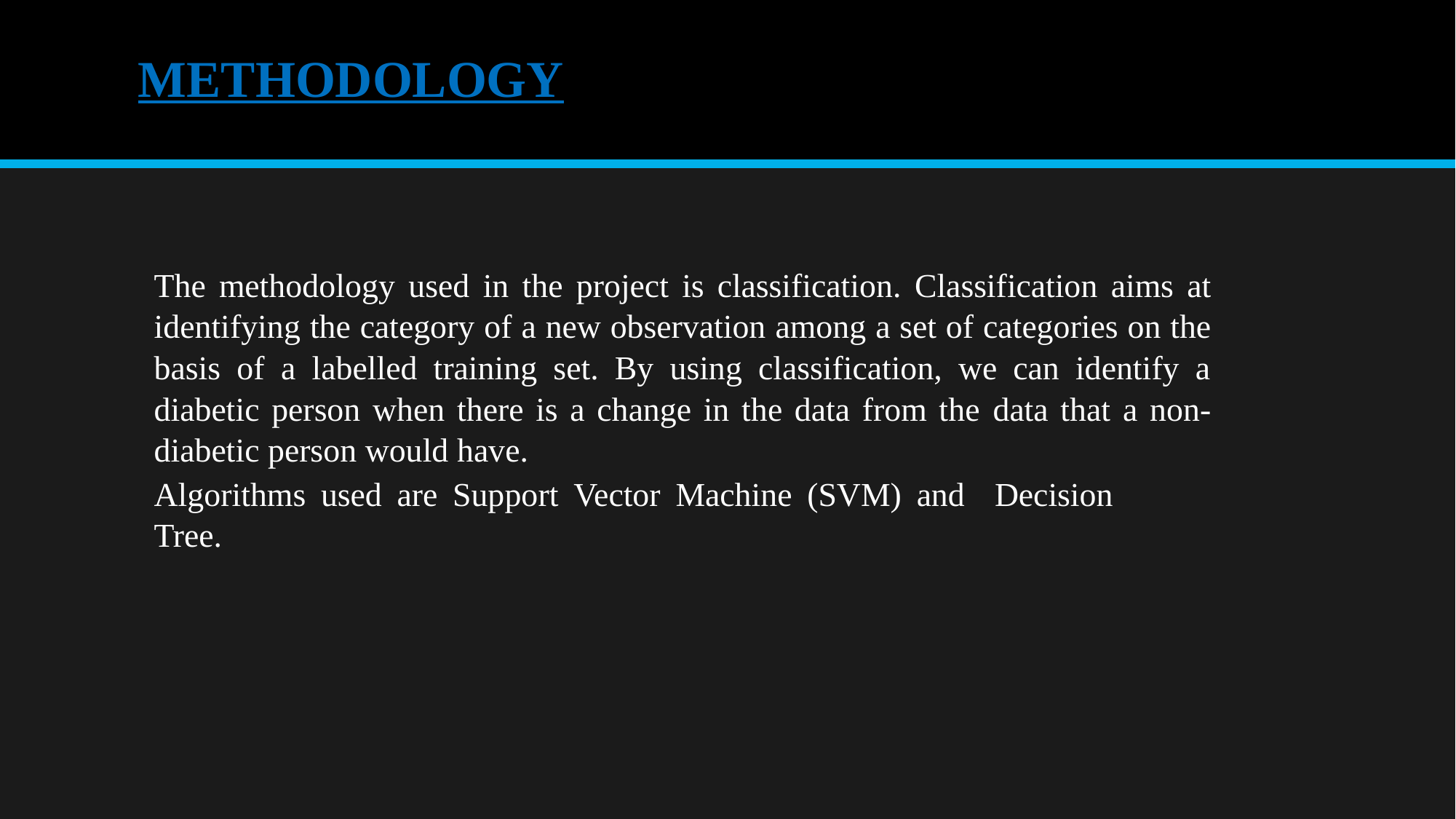

# METHODOLOGY
The methodology used in the project is classification. Classification aims at identifying the category of a new observation among a set of categories on the basis of a labelled training set. By using classification, we can identify a diabetic person when there is a change in the data from the data that a non-diabetic person would have.
Algorithms used are Support Vector Machine (SVM) and  Decision Tree.